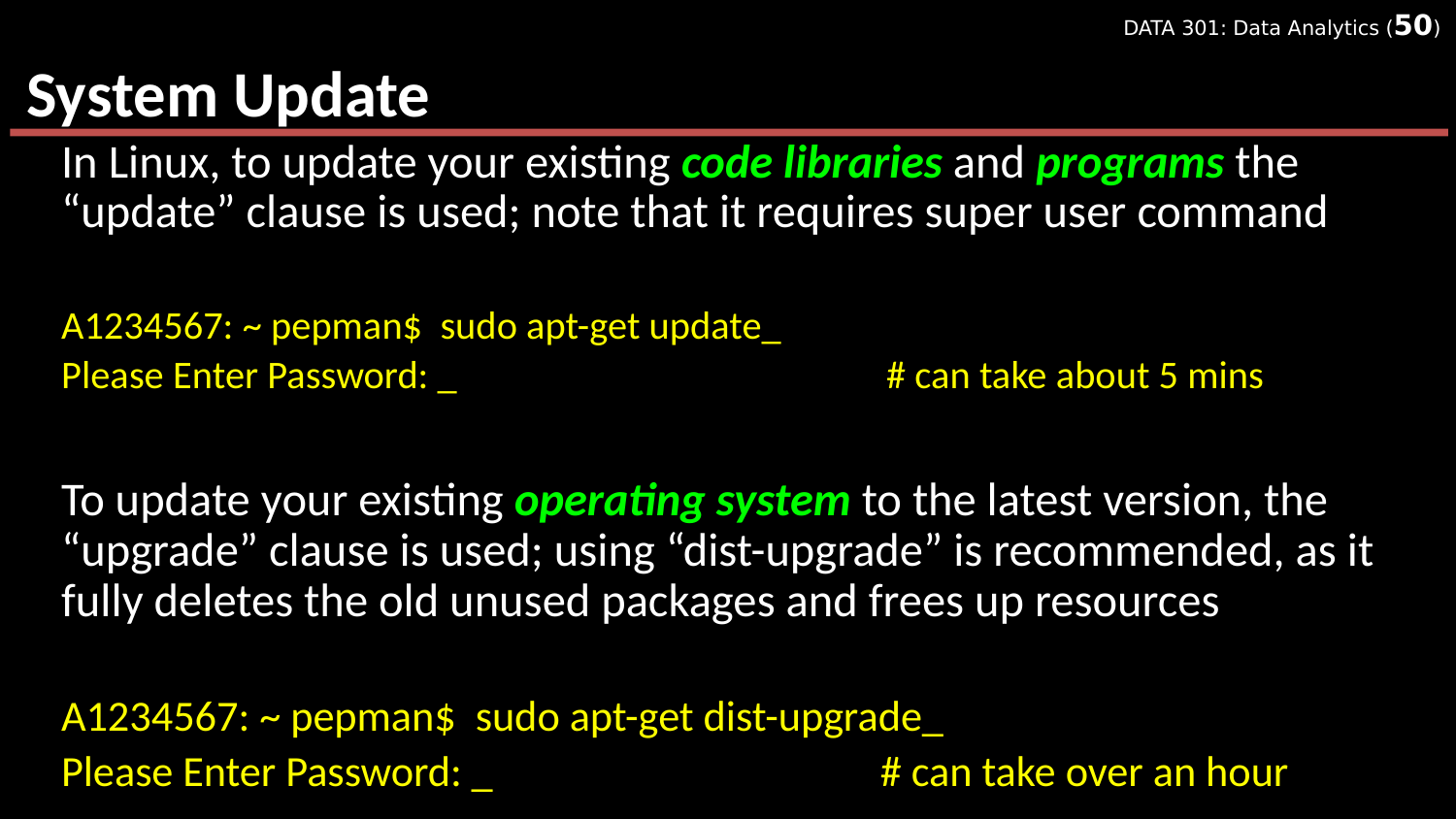

# System Update
In Linux, to update your existing code libraries and programs the “update” clause is used; note that it requires super user command

A1234567: ~ pepman$  sudo apt-get update_
Please Enter Password: _                                                # can take about 5 mins

To update your existing operating system to the latest version, the “upgrade” clause is used; using “dist-upgrade” is recommended, as it fully deletes the old unused packages and frees up resources

A1234567: ~ pepman$  sudo apt-get dist-upgrade_
Please Enter Password: _                                        # can take over an hour